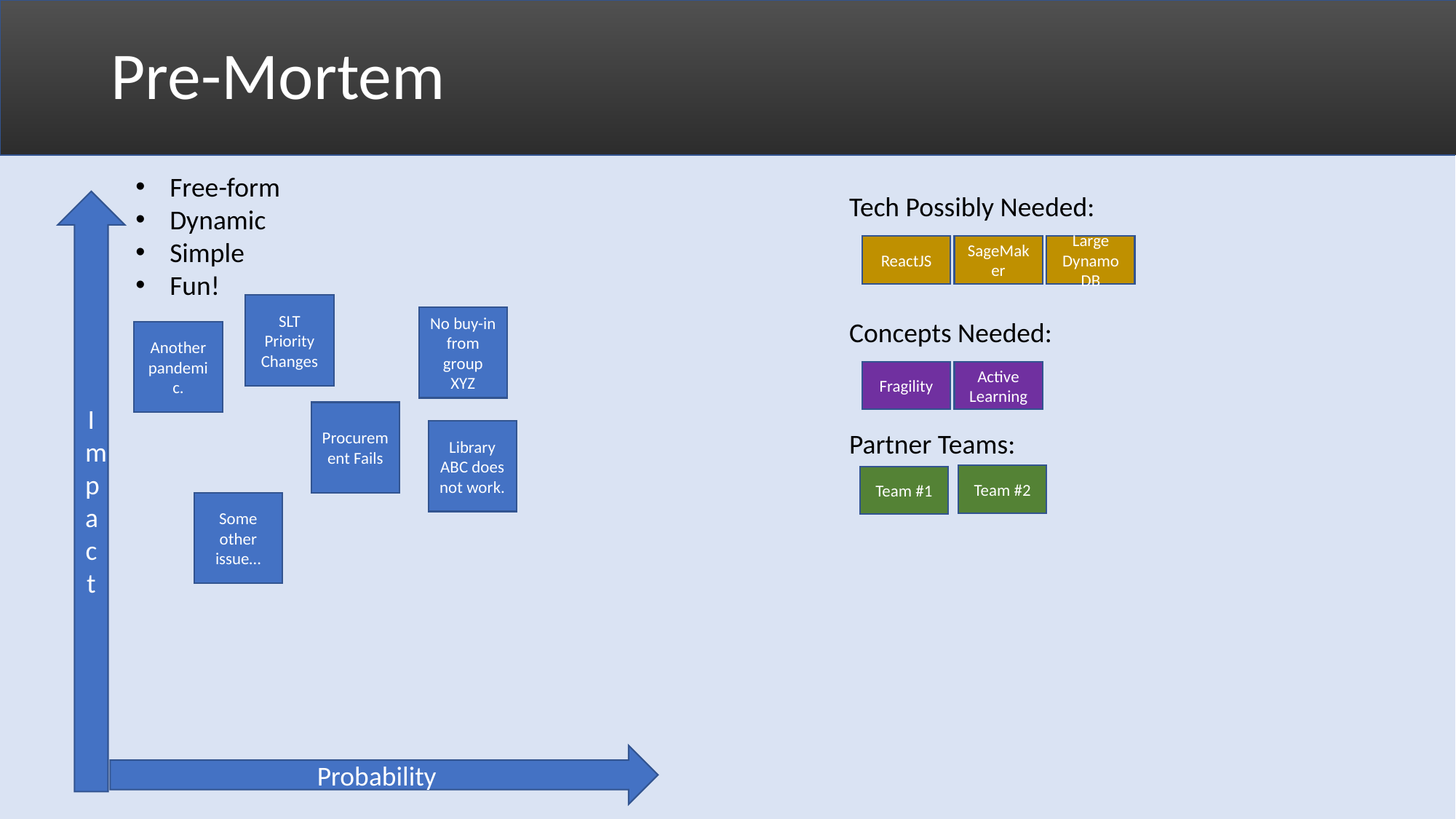

# Pre-Mortem
Free-form
Dynamic
Simple
Fun!
Tech Possibly Needed:
Impact
ReactJS
SageMaker
Large DynamoDB
SLT Priority Changes
No buy-in from group XYZ
Concepts Needed:
Another pandemic.
Fragility
Active Learning
Procurement Fails
Library ABC does not work.
Partner Teams:
Team #2
Team #1
Some other issue…
Probability